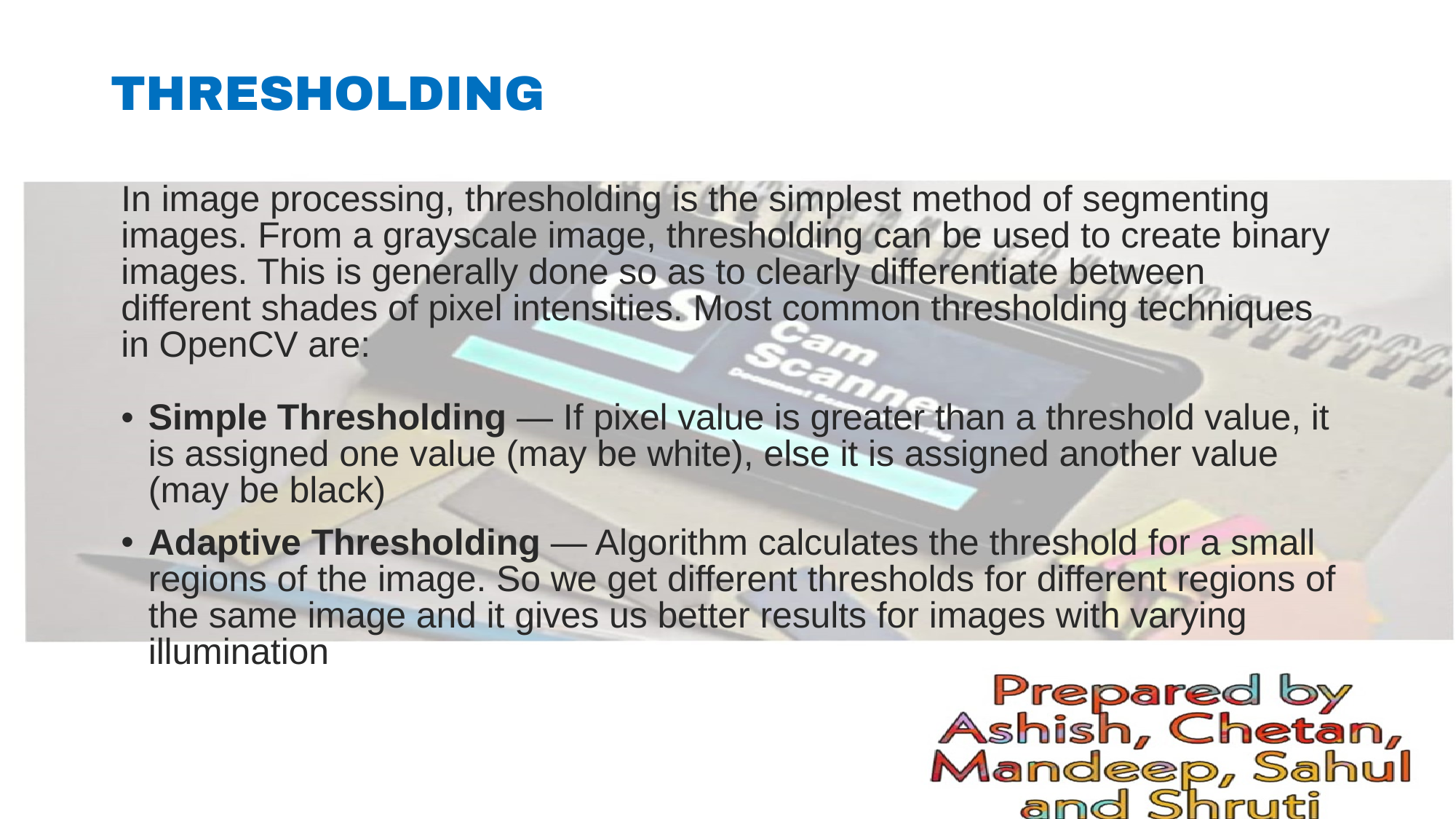

# THRESHOLDING
In image processing, thresholding is the simplest method of segmenting images. From a grayscale image, thresholding can be used to create binary images. This is generally done so as to clearly differentiate between different shades of pixel intensities. Most common thresholding techniques in OpenCV are:
Simple Thresholding — If pixel value is greater than a threshold value, it is assigned one value (may be white), else it is assigned another value (may be black)
Adaptive Thresholding — Algorithm calculates the threshold for a small regions of the image. So we get different thresholds for different regions of the same image and it gives us better results for images with varying illumination